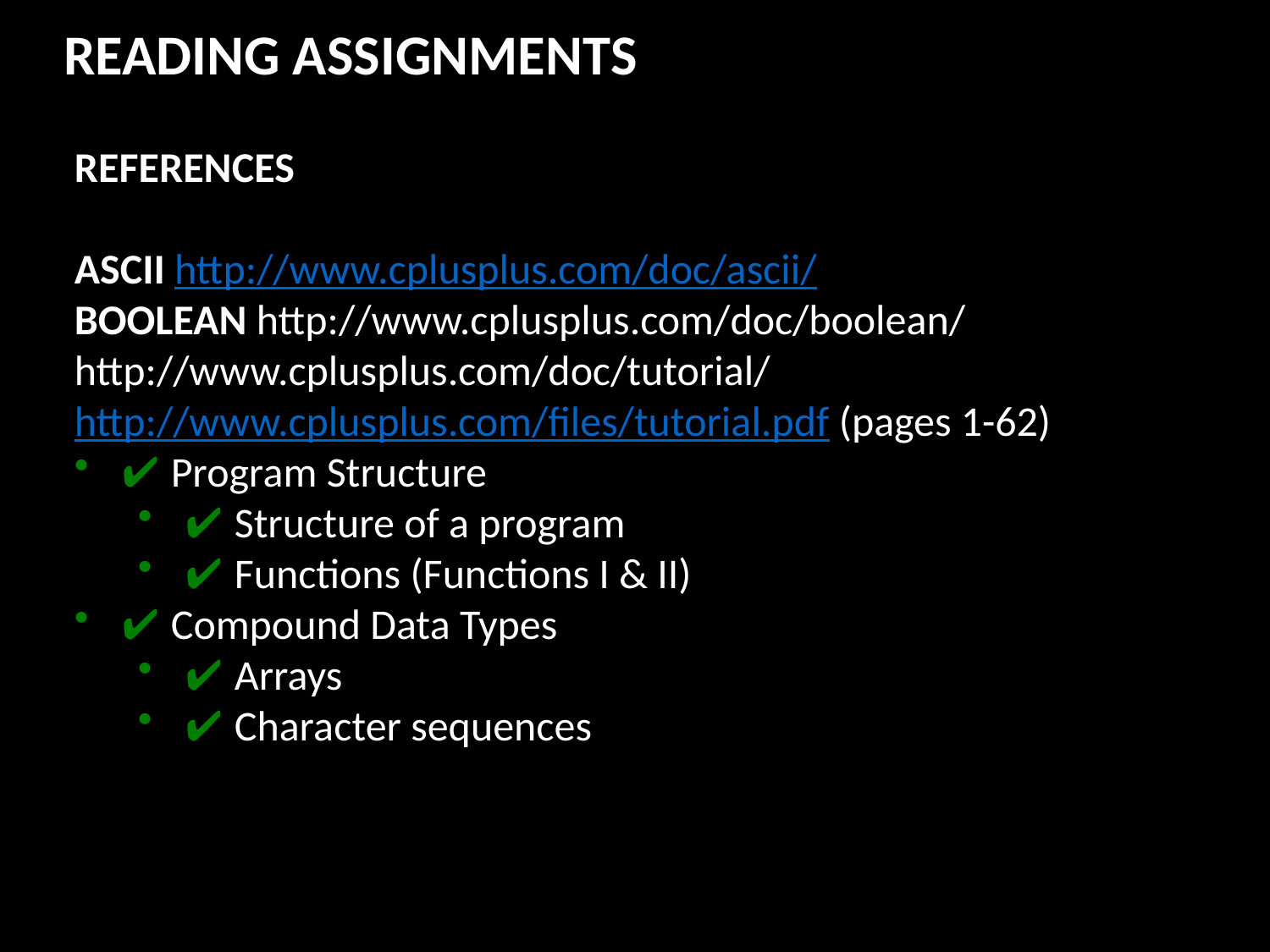

READING ASSIGNMENTS

REFERENCES

ASCII http://www.cplusplus.com/doc/ascii/
BOOLEAN http://www.cplusplus.com/doc/boolean/
http://www.cplusplus.com/doc/tutorial/
http://www.cplusplus.com/files/tutorial.pdf (pages 1-62)
✔ Program Structure
✔ Structure of a program
✔ Functions (Functions I & II)
✔ Compound Data Types
✔ Arrays
✔ Character sequences